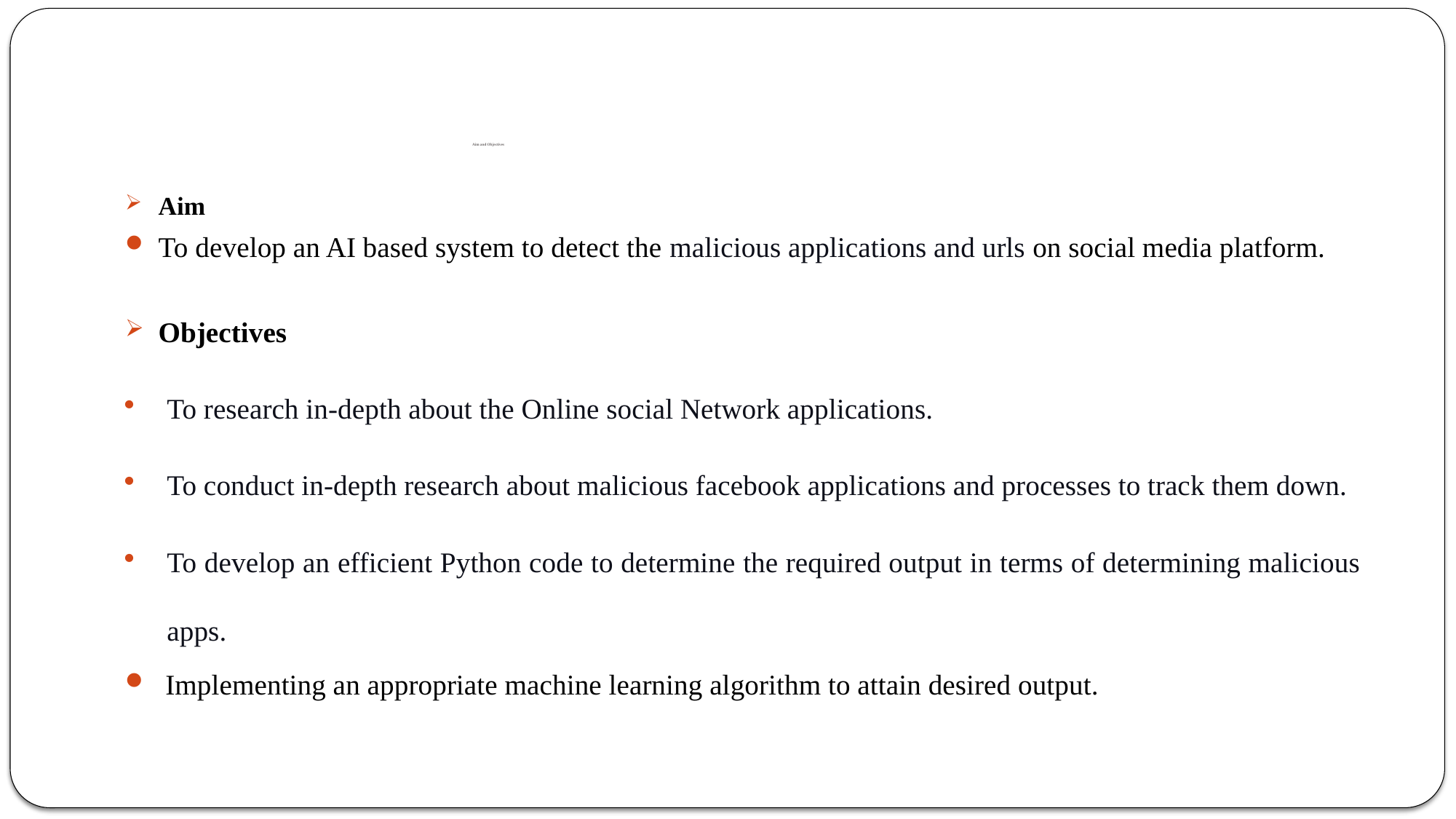

# Aim and Objectives
Aim
To develop an AI based system to detect the malicious applications and urls on social media platform.

Objectives
To research in-depth about the Online social Network applications.
To conduct in-depth research about malicious facebook applications and processes to track them down.
To develop an efficient Python code to determine the required output in terms of determining malicious apps.
 Implementing an appropriate machine learning algorithm to attain desired output.